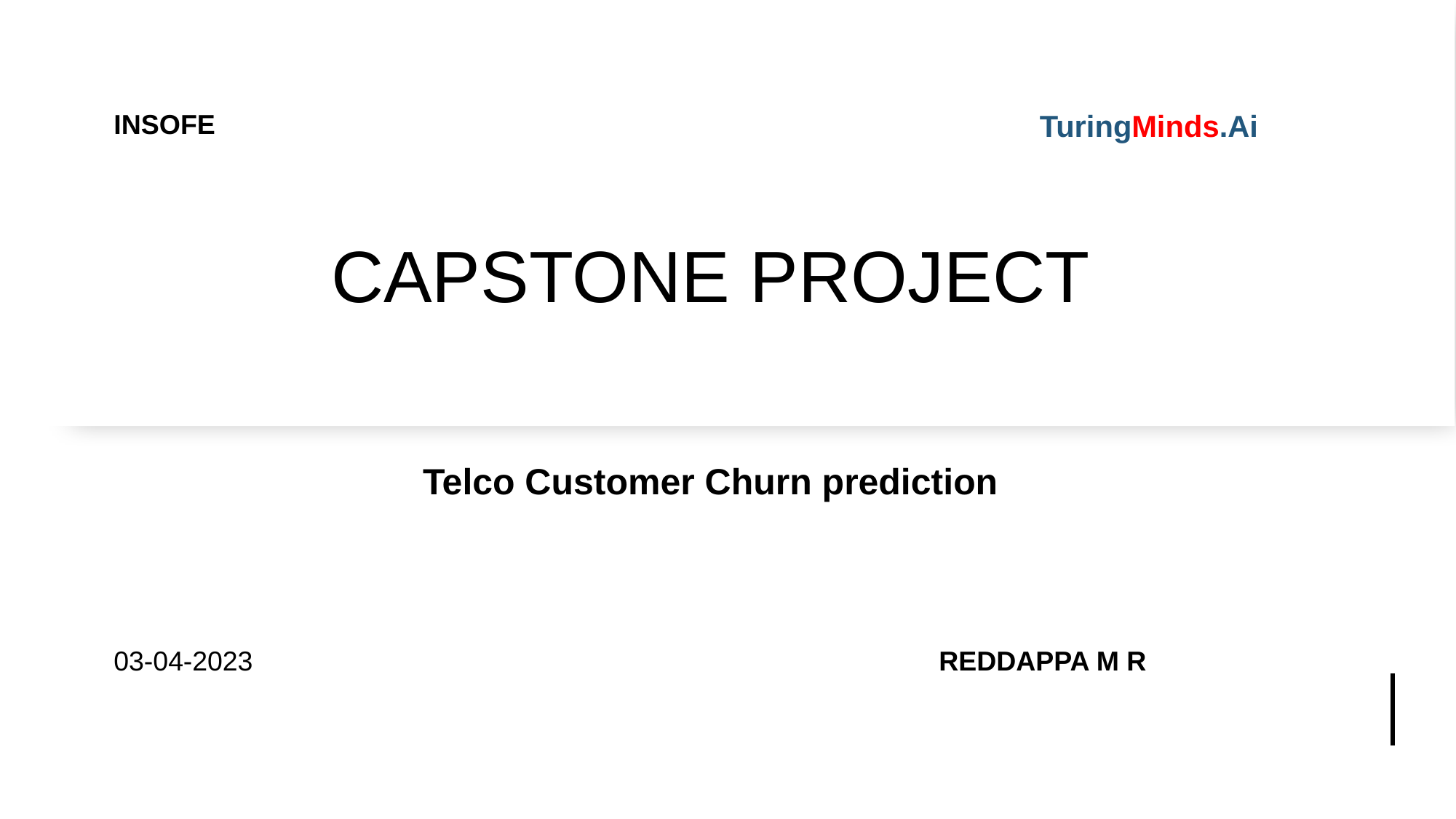

# CAPSTONE PROJECT
INSOFE
TuringMinds.Ai
Telco Customer Churn prediction

03-04-2023
REDDAPPA M R